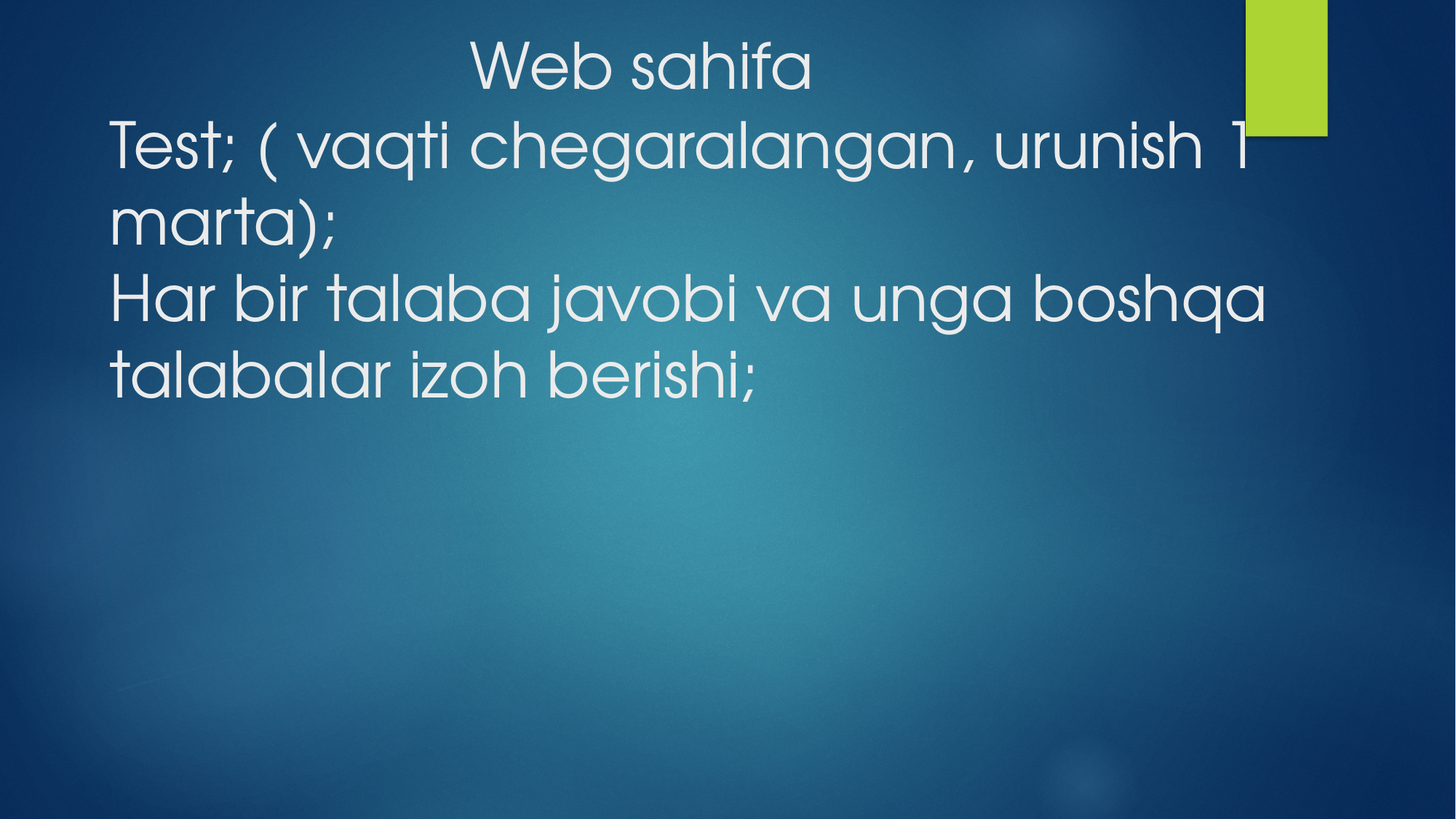

# Web sahifa
Test; ( vaqti chegaralangan, urunish 1 marta);
Har bir talaba javobi va unga boshqa talabalar izoh berishi;